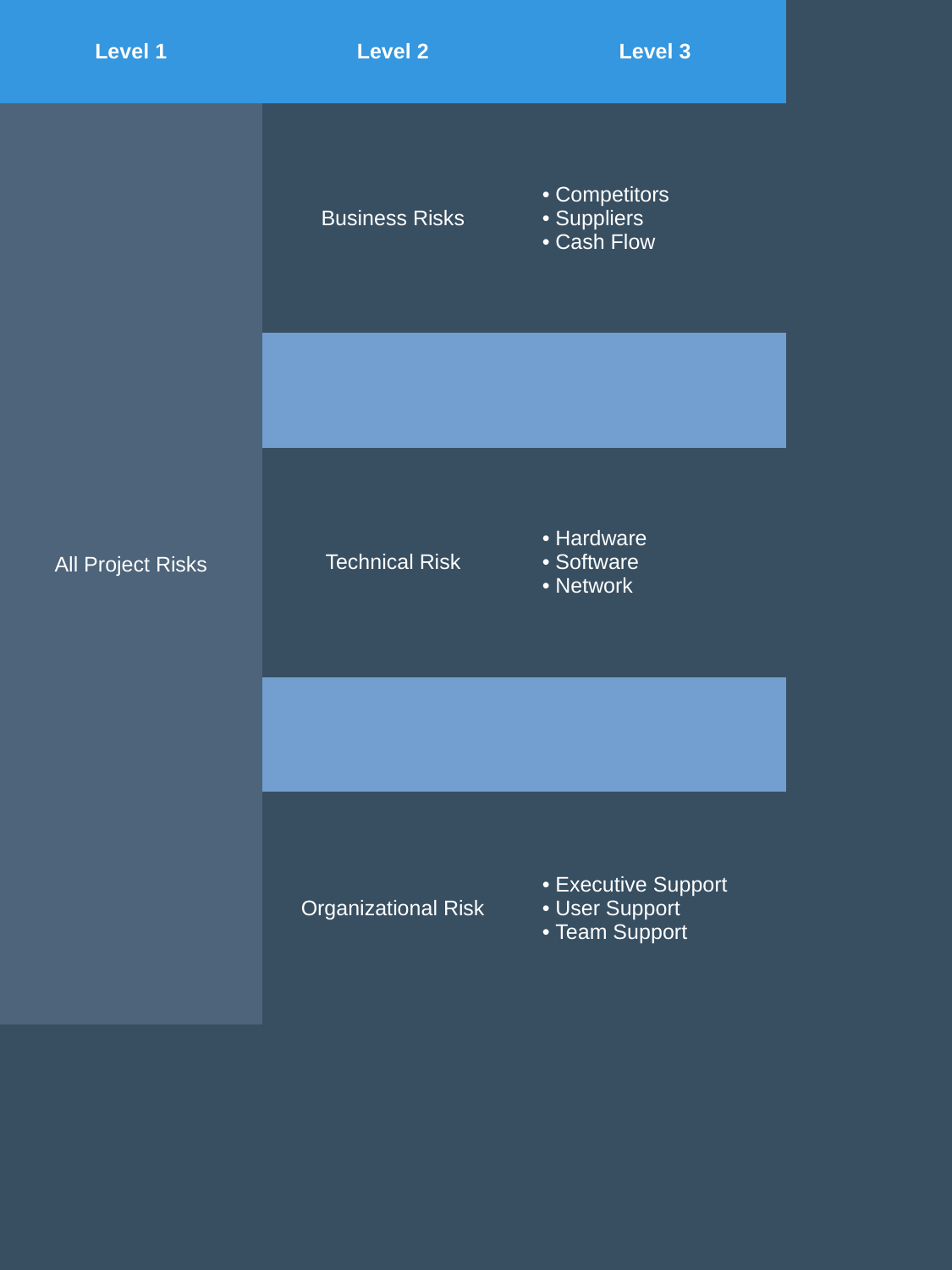

Possible Risk Types
| Level 1 | Level 2 | Level 3 |
| --- | --- | --- |
| All Project Risks | Business Risks | • Competitors  • Suppliers  • Cash Flow |
|  |  |  |
|  | Technical Risk | • Hardware • Software  • Network |
|  |  |  |
|  | Organizational Risk | • Executive Support • User Support • Team Support |
|  |  |  |
|  | Project Management Risk | • Estimates • Communication • Resources |
|  |  |  |